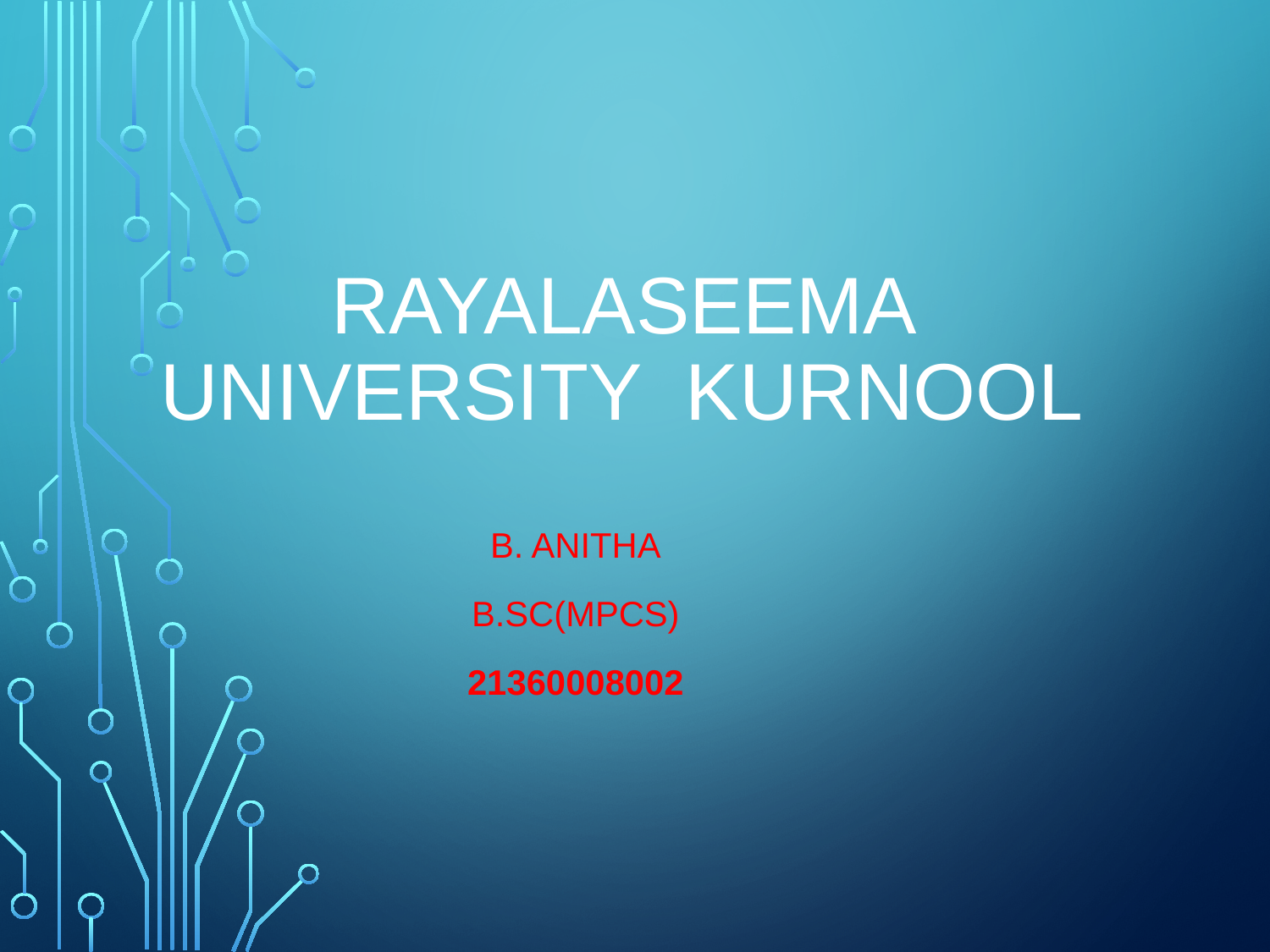

# RAYALASEEMA UNIVERSITY  KURNOOL
B. ANITHA
b.sc(mpcs)
21360008002